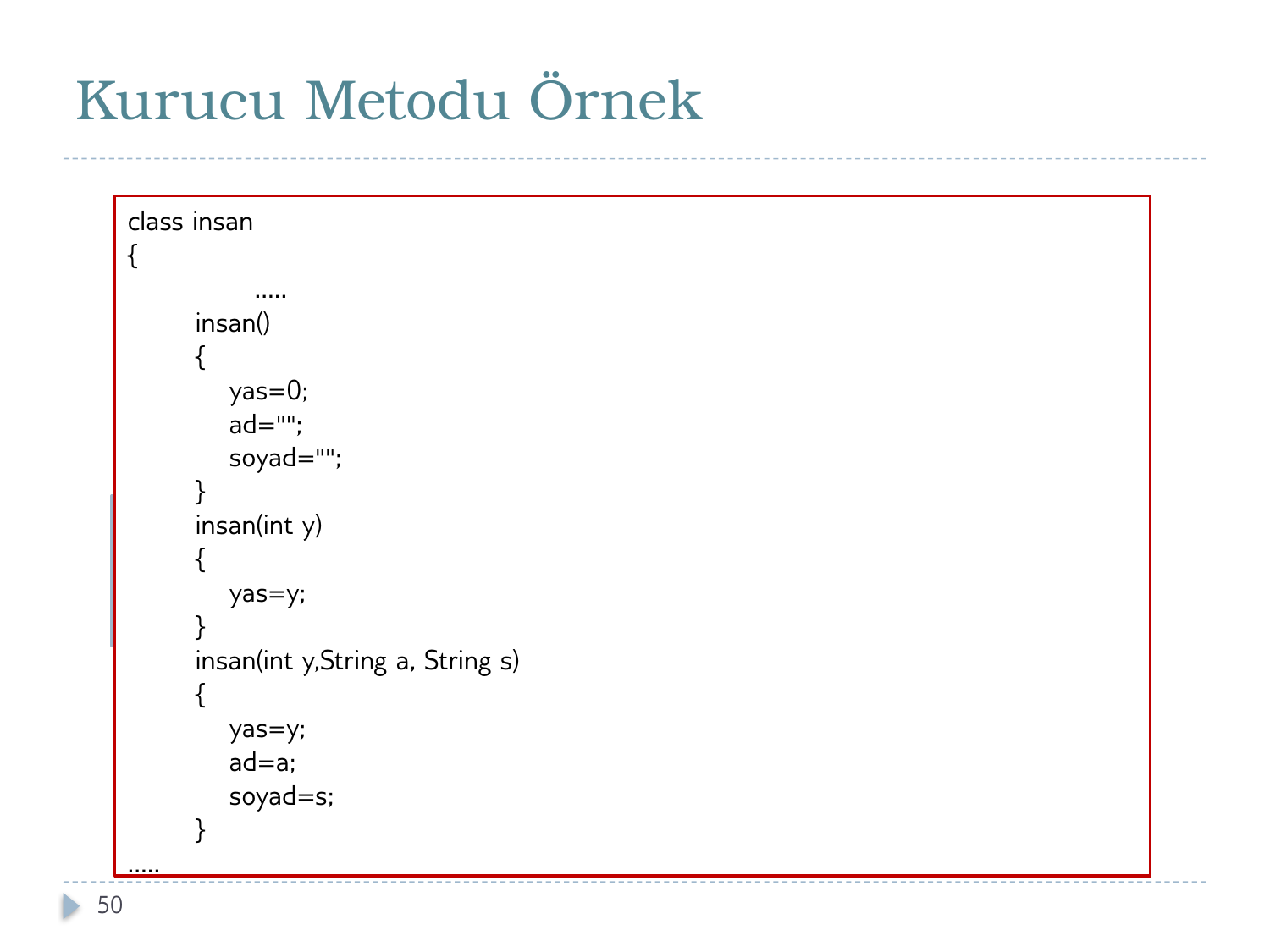

# Kurucu Metodu Örnek
class insan
{
	…..
        insan()
        {
            yas=0;
            ad="";
            soyad="";
        }
        insan(int y)
        {
            yas=y;
        }
        insan(int y,String a, String s)
        {
            yas=y;
            ad=a;
            soyad=s;
        }
…..
Örnek olarak insan isimli sınıfın selamlama isimli metodunun insan sınıfından miras alan farklı sınıflarda farklı dillerde selamlama yapmasının sağlanması çok yüzlülük ile mümkün olacaktır.
50